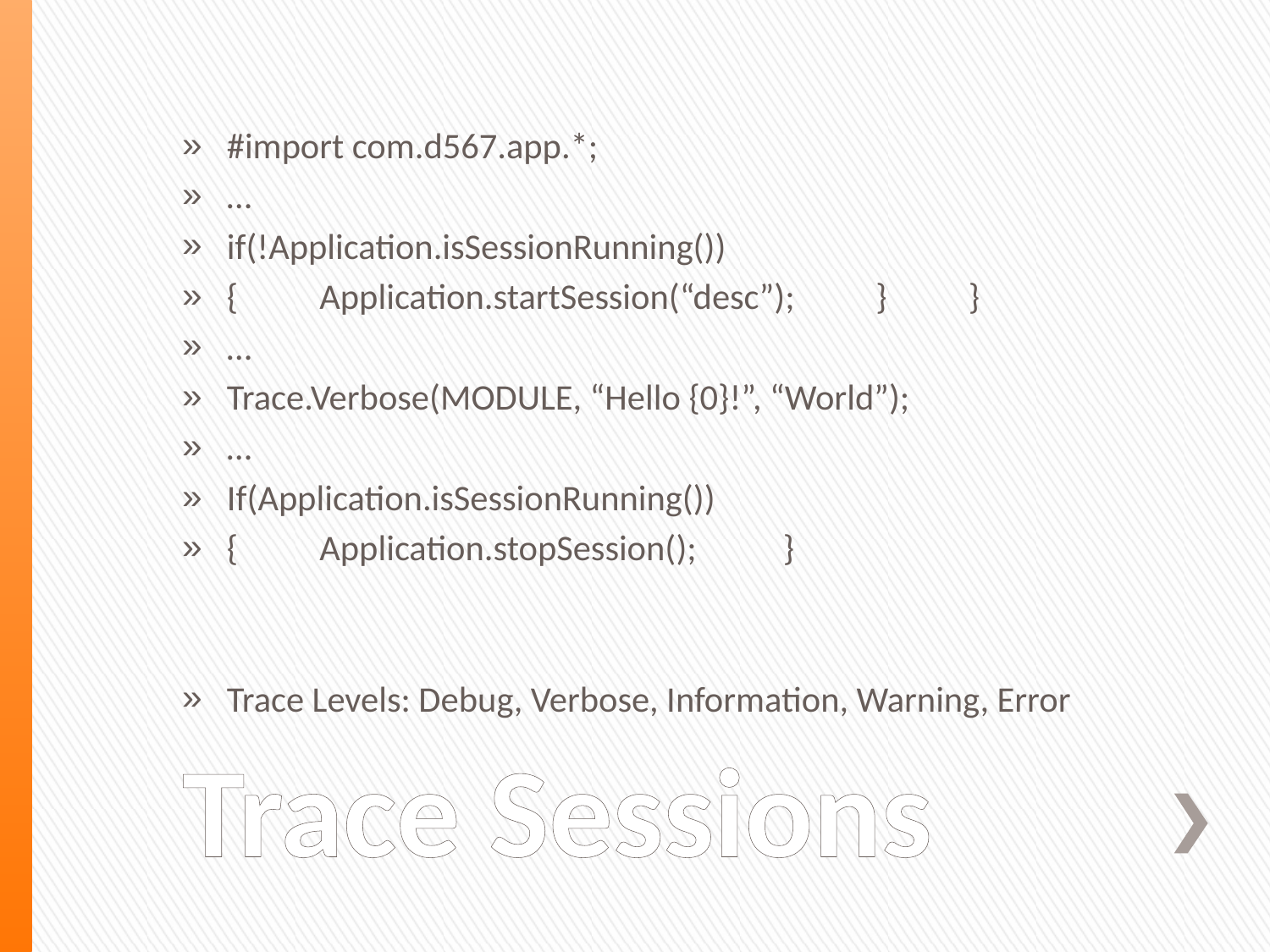

#import com.d567.app.*;
…
if(!Application.isSessionRunning())
{	Application.startSession(“desc”);	}	}
…
Trace.Verbose(MODULE, “Hello {0}!”, “World”);
…
If(Application.isSessionRunning())
{	Application.stopSession();	}

Trace Levels: Debug, Verbose, Information, Warning, Error
# Trace Sessions